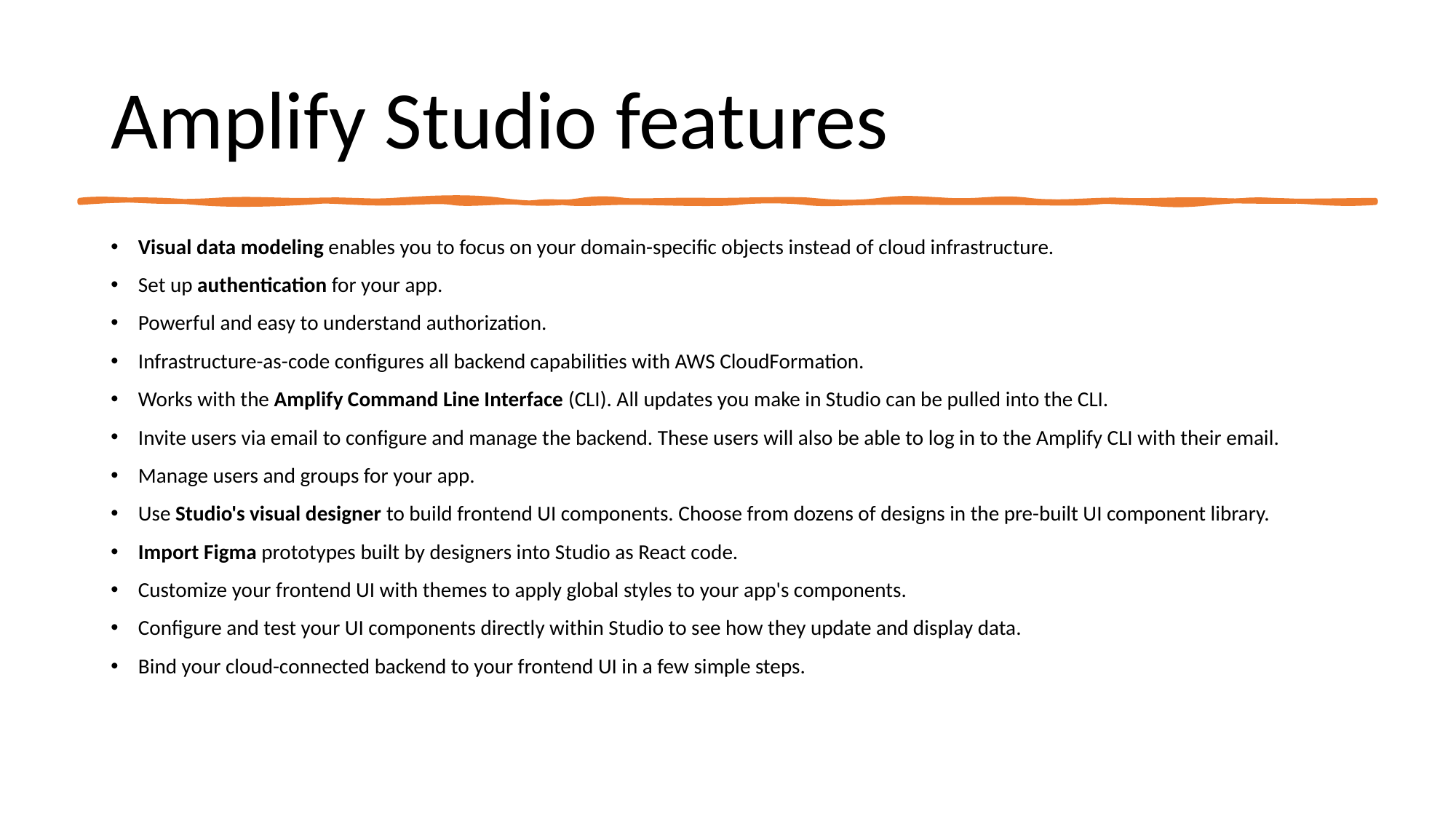

# Amplify Studio features

Visual data modeling enables you to focus on your domain-specific objects instead of cloud infrastructure.
Set up authentication for your app.
Powerful and easy to understand authorization.
Infrastructure-as-code configures all backend capabilities with AWS CloudFormation.
Works with the Amplify Command Line Interface (CLI). All updates you make in Studio can be pulled into the CLI.
Invite users via email to configure and manage the backend. These users will also be able to log in to the Amplify CLI with their email.
Manage users and groups for your app.
Use Studio's visual designer to build frontend UI components. Choose from dozens of designs in the pre-built UI component library.
Import Figma prototypes built by designers into Studio as React code.
Customize your frontend UI with themes to apply global styles to your app's components.
Configure and test your UI components directly within Studio to see how they update and display data.
Bind your cloud-connected backend to your frontend UI in a few simple steps.